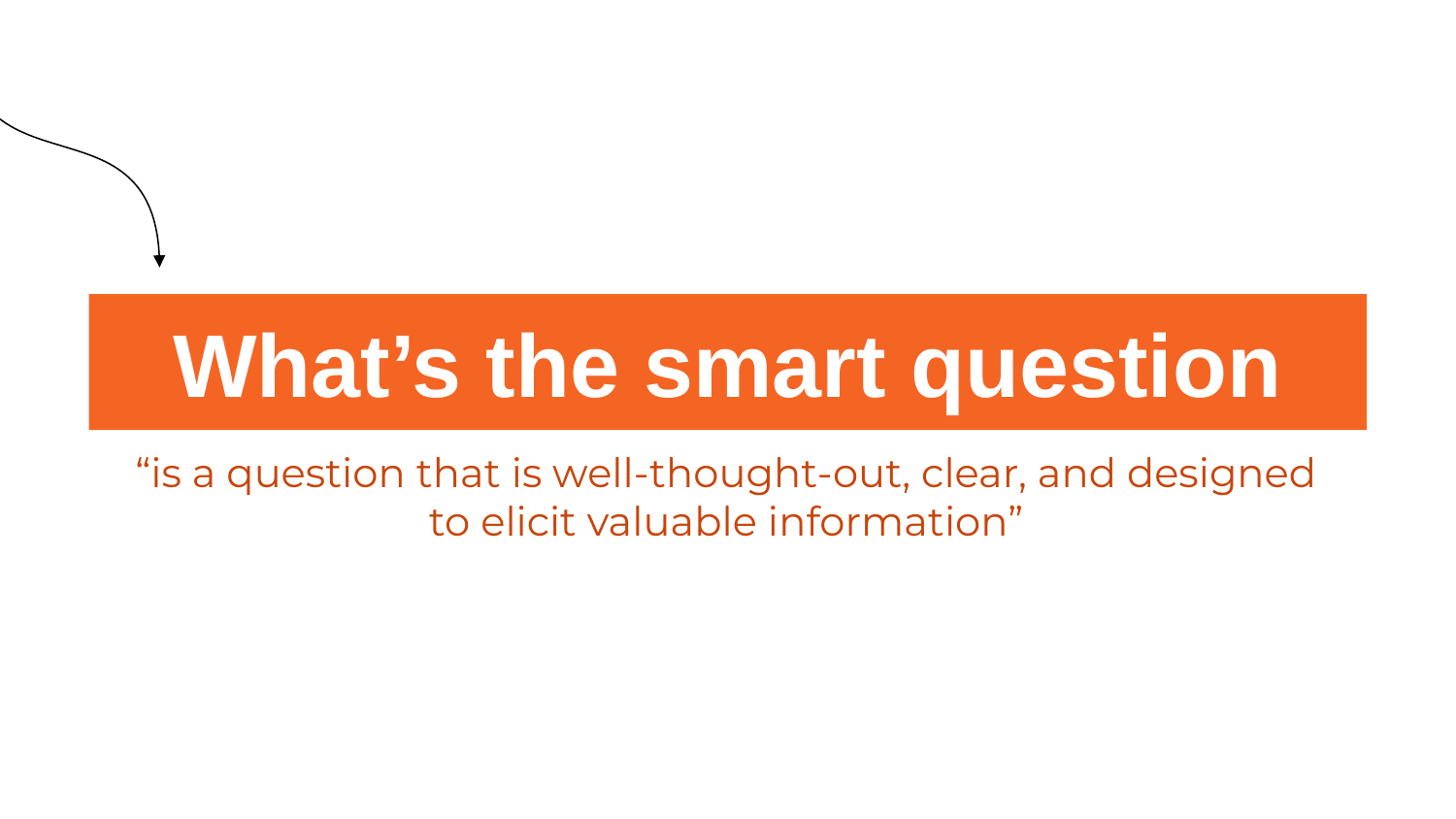

What’s the smart question
“is a question that is well-thought-out, clear, and designed to elicit valuable information”